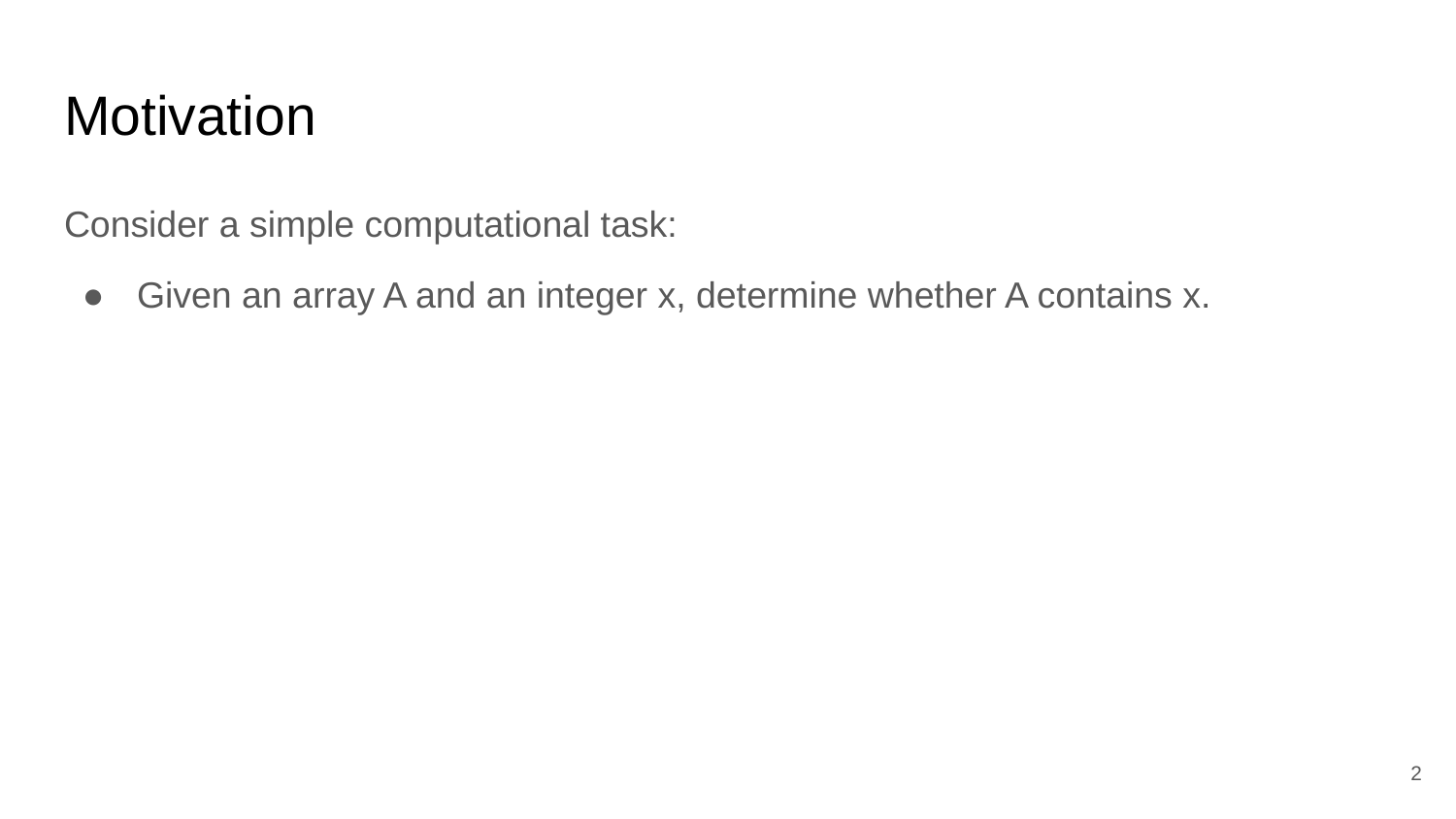

# Motivation
Consider a simple computational task:
Given an array A and an integer x, determine whether A contains x.
2